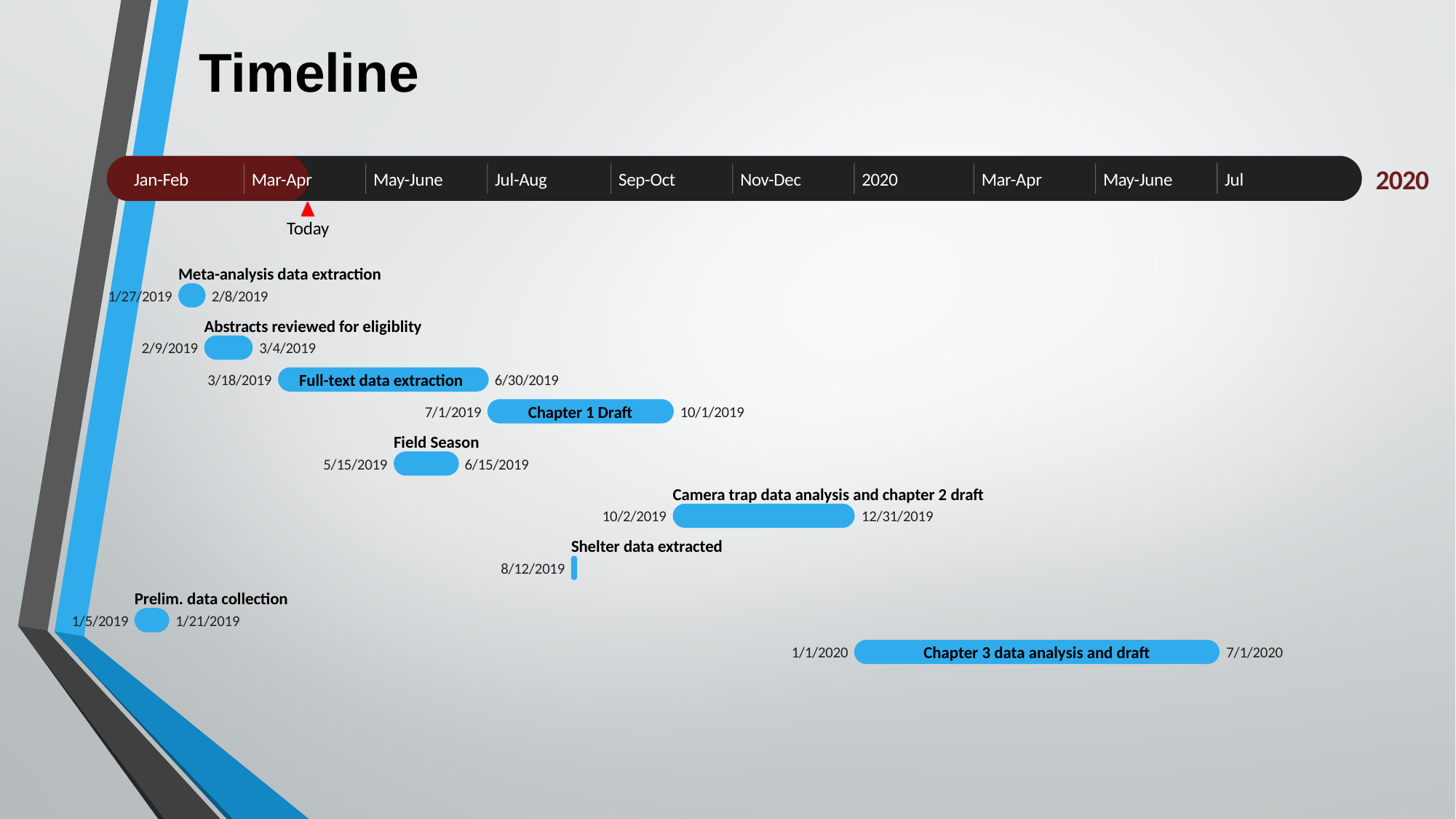

Timeline

2020
Jan-Feb
Mar-Apr
May-June
Jul-Aug
Sep-Oct
Nov-Dec
2020
Mar-Apr
May-June
Jul

Today
Meta-analysis data extraction

1/27/2019
2/8/2019
Abstracts reviewed for eligiblity

2/9/2019
3/4/2019

Full-text data extraction
3/18/2019
6/30/2019

Chapter 1 Draft
7/1/2019
10/1/2019
Field Season

5/15/2019
6/15/2019
Camera trap data analysis and chapter 2 draft

10/2/2019
12/31/2019
Shelter data extracted

8/12/2019

Prelim. data collection

1/5/2019
1/21/2019

Chapter 3 data analysis and draft
1/1/2020
7/1/2020